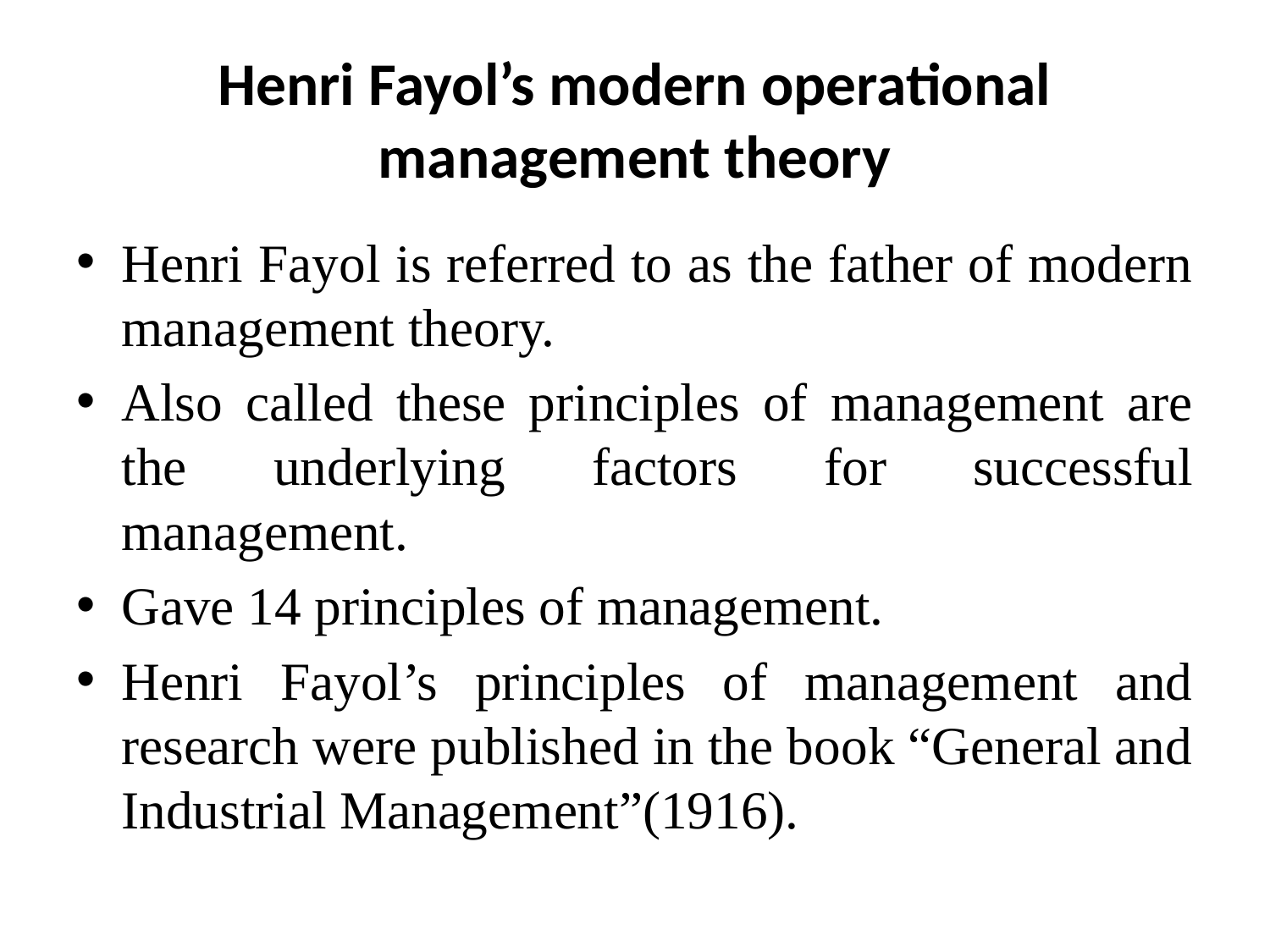

# Henri Fayol’s modern operational management theory
Henri Fayol is referred to as the father of modern management theory.
Also called these principles of management are the underlying factors for successful management.
Gave 14 principles of management.
Henri Fayol’s principles of management and research were published in the book “General and Industrial Management”(1916).